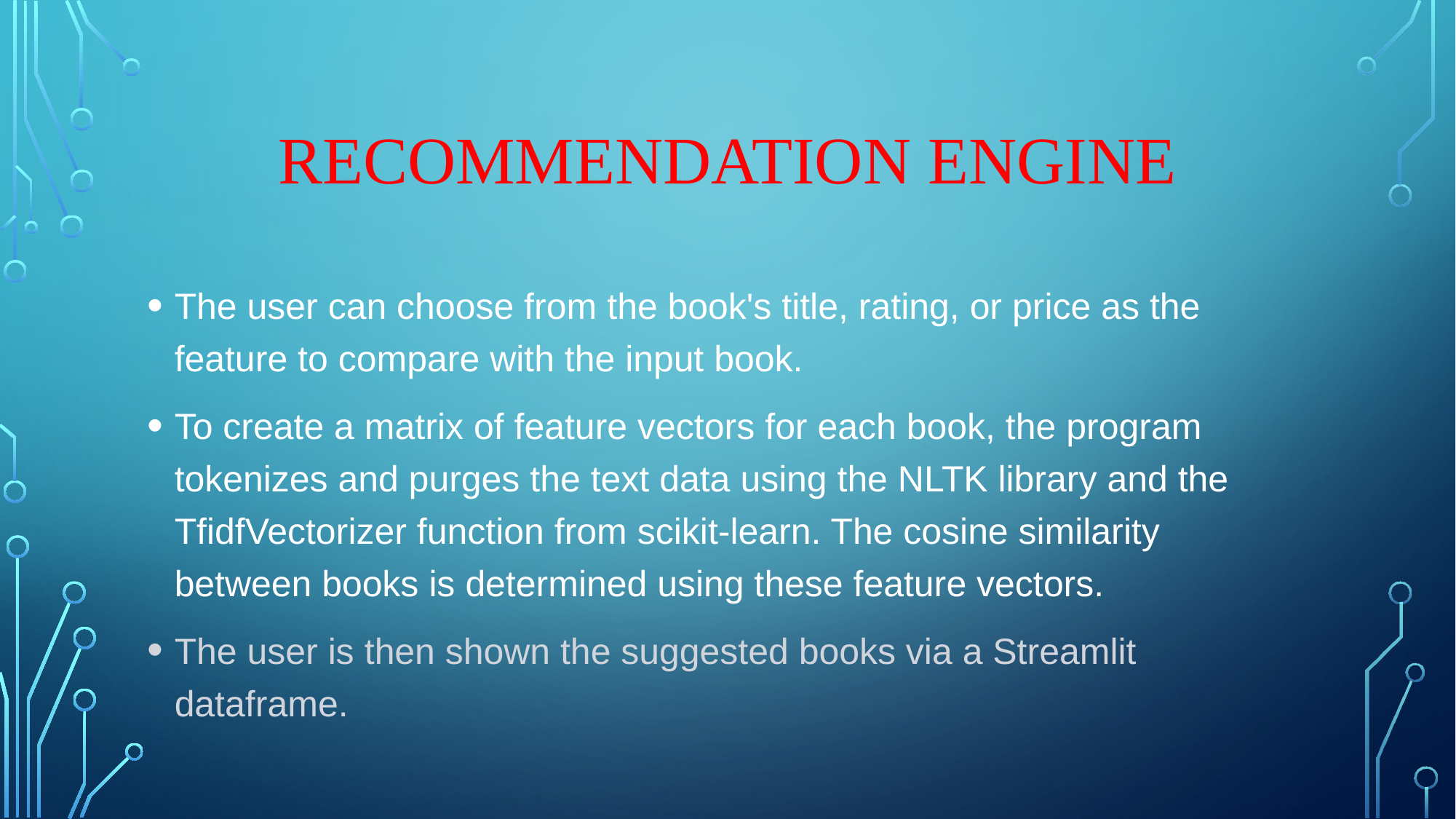

# Recommendation engine
The user can choose from the book's title, rating, or price as the feature to compare with the input book.
To create a matrix of feature vectors for each book, the program tokenizes and purges the text data using the NLTK library and the TfidfVectorizer function from scikit-learn. The cosine similarity between books is determined using these feature vectors.
The user is then shown the suggested books via a Streamlit dataframe.